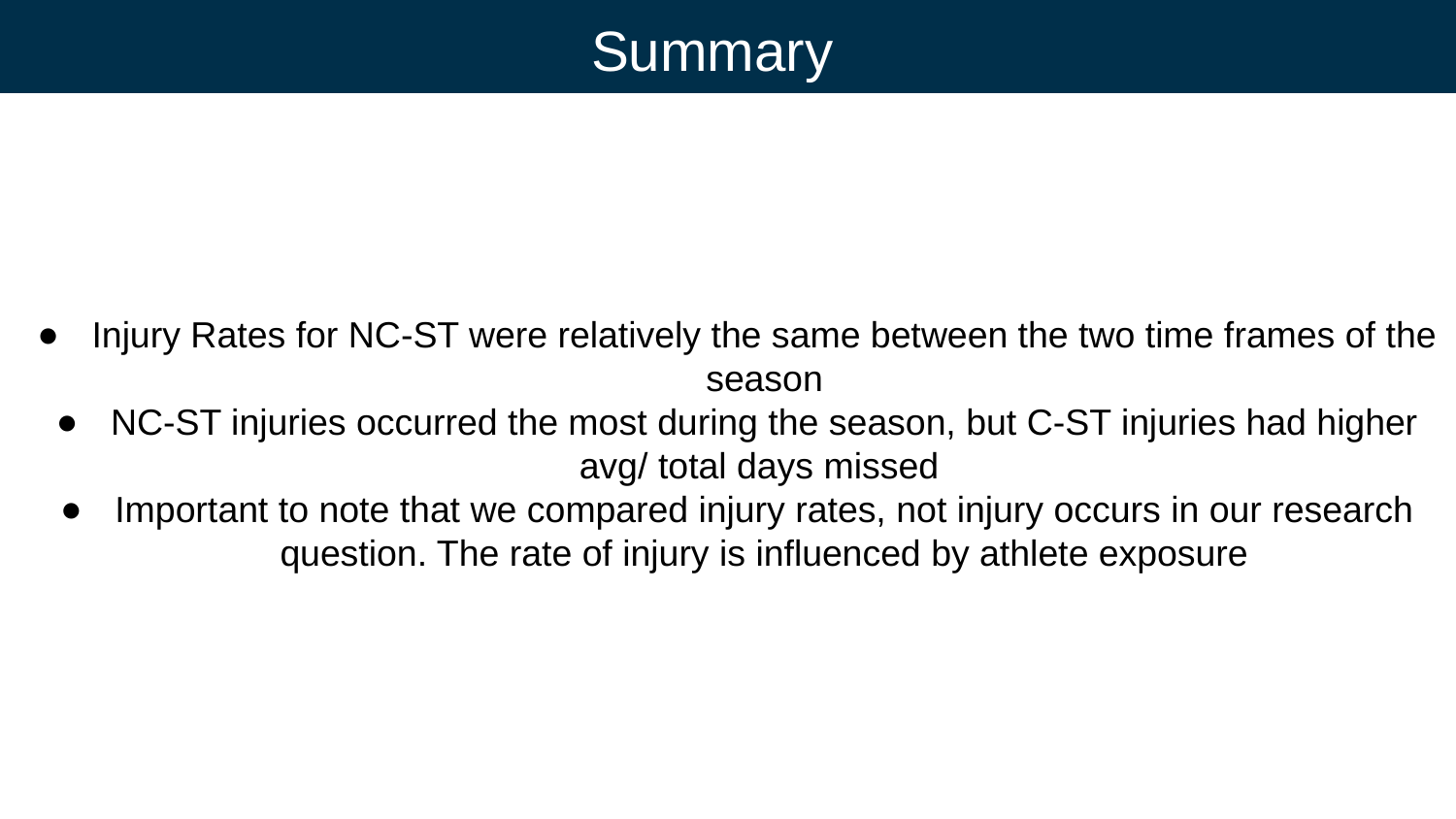

# Summary

Injury Rates for NC-ST were relatively the same between the two time frames of the season
NC-ST injuries occurred the most during the season, but C-ST injuries had higher avg/ total days missed
Important to note that we compared injury rates, not injury occurs in our research question. The rate of injury is influenced by athlete exposure